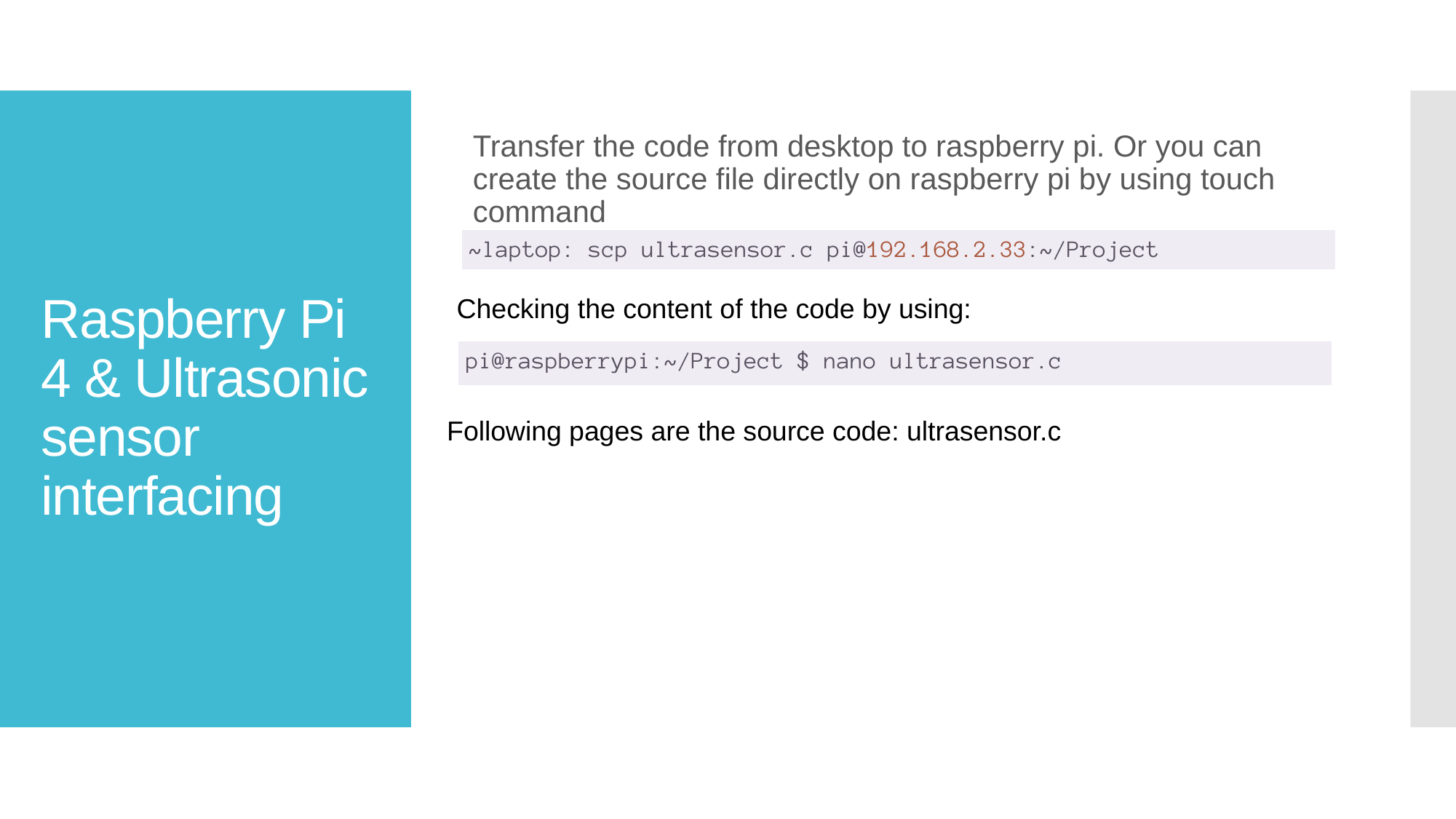

Transfer the code from desktop to raspberry pi. Or you can create the source file directly on raspberry pi by using touch command

# Raspberry Pi 4 & Ultrasonic sensor interfacing
| ~laptop: scp ultrasensor.c pi@192.168.2.33:~/Project |
| --- |
Checking the content of the code by using:
| pi@raspberrypi:~/Project $ nano ultrasensor.c |
| --- |
Following pages are the source code: ultrasensor.c